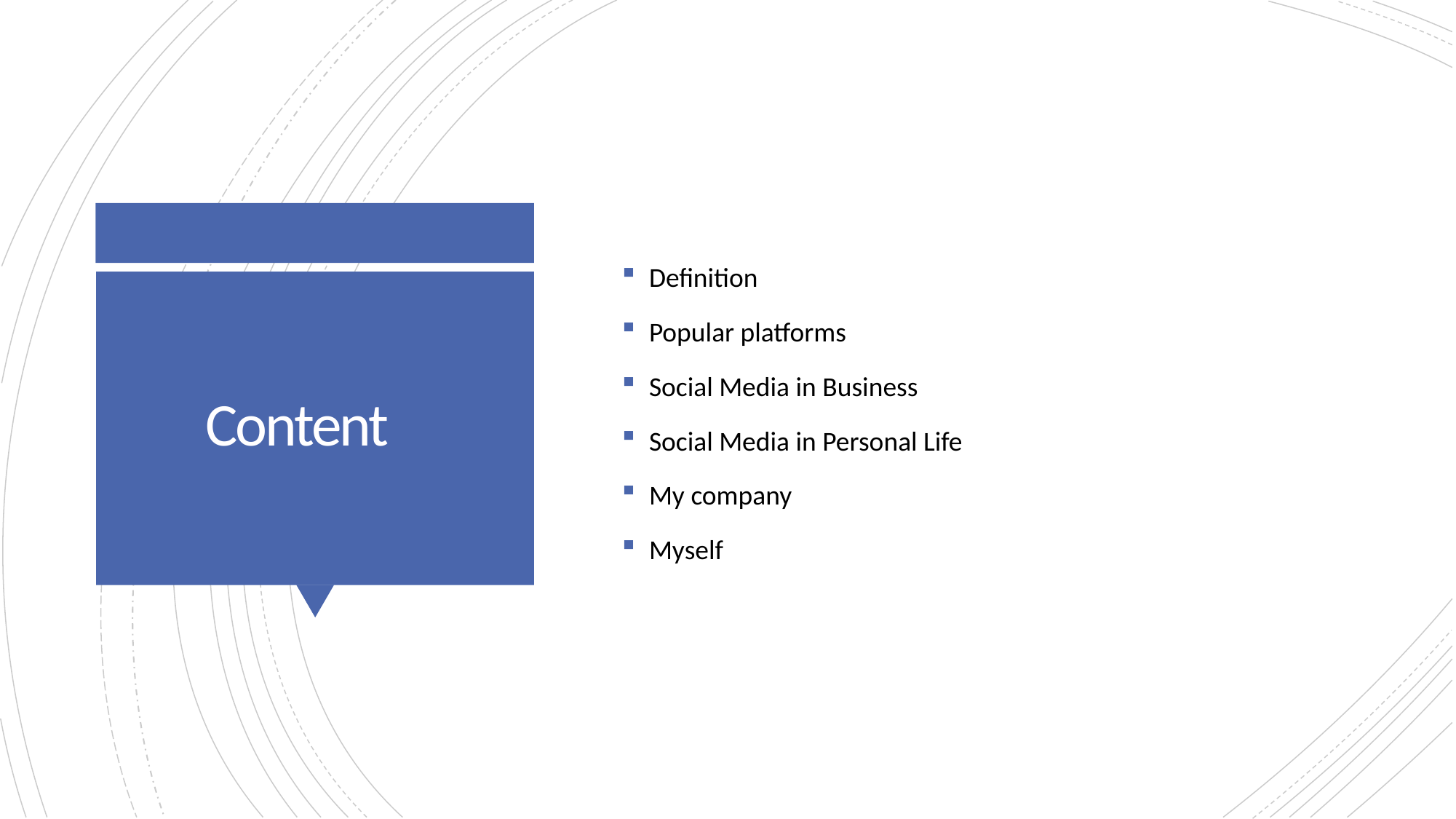

Definition
Popular platforms
Social Media in Business
Social Media in Personal Life
My company
Myself
# Content